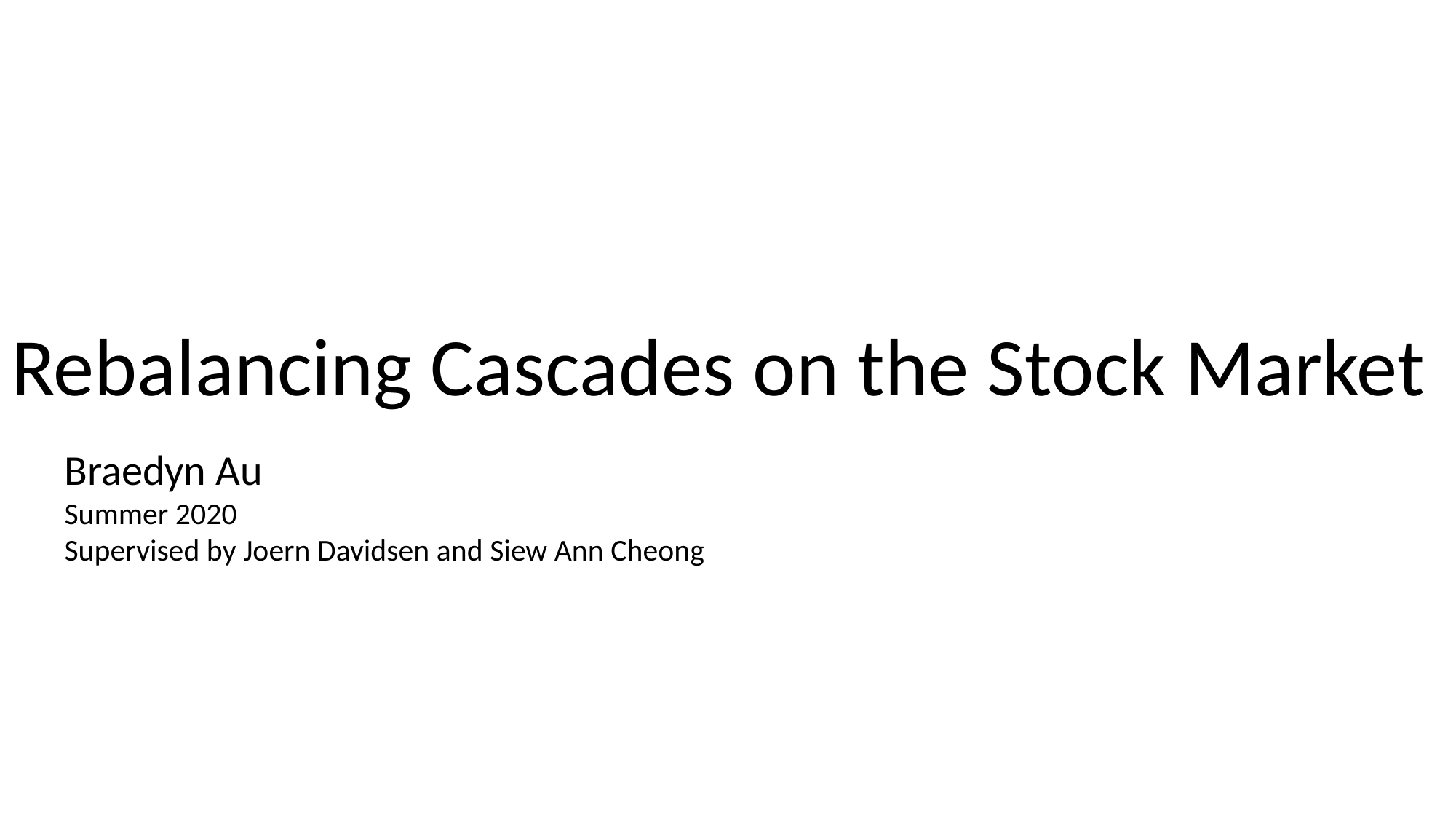

# Rebalancing Cascades on the Stock Market
Braedyn Au
Summer 2020
Supervised by Joern Davidsen and Siew Ann Cheong